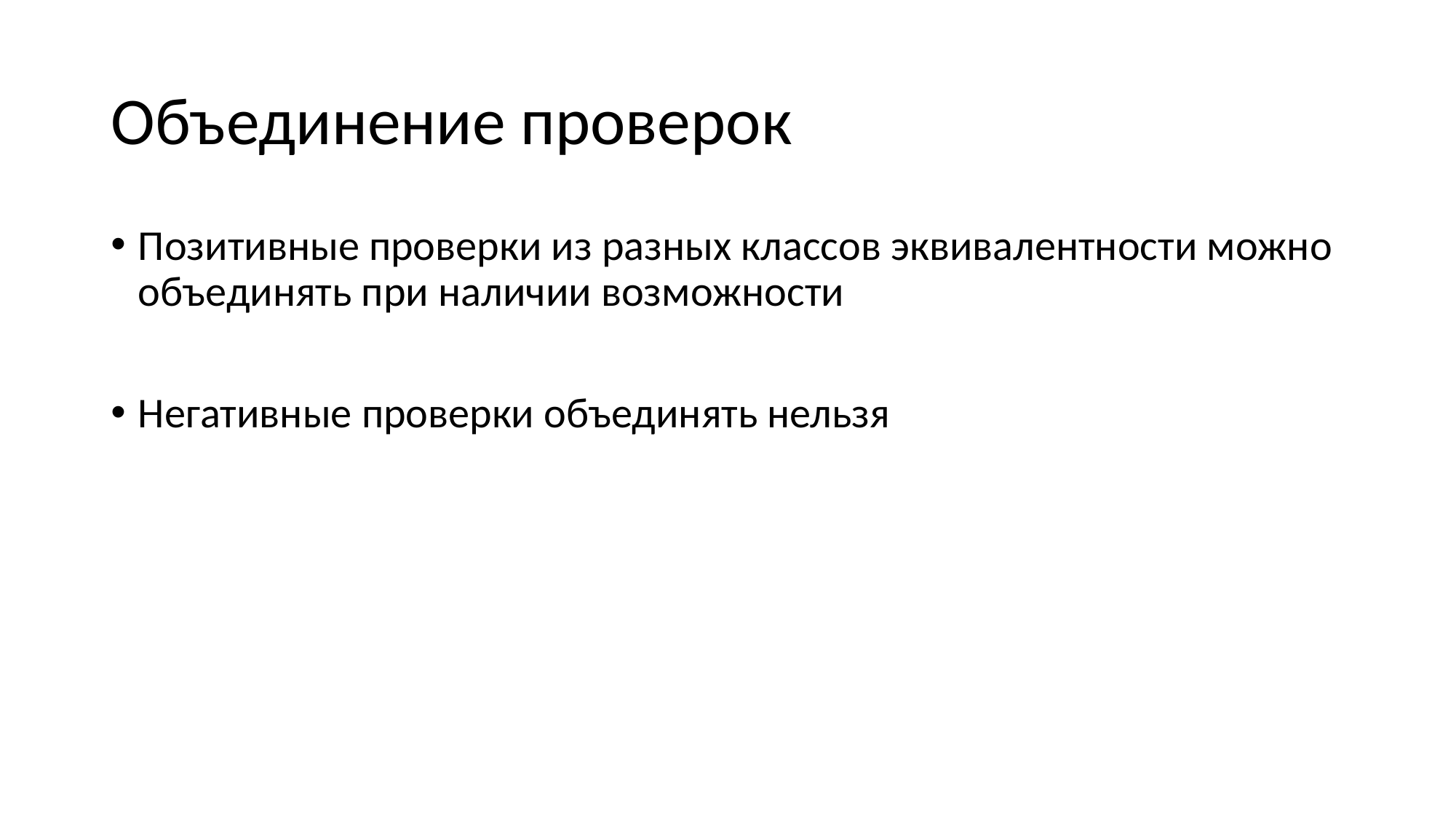

# Объединение проверок
Позитивные проверки из разных классов эквивалентности можно объединять при наличии возможности

Негативные проверки объединять нельзя